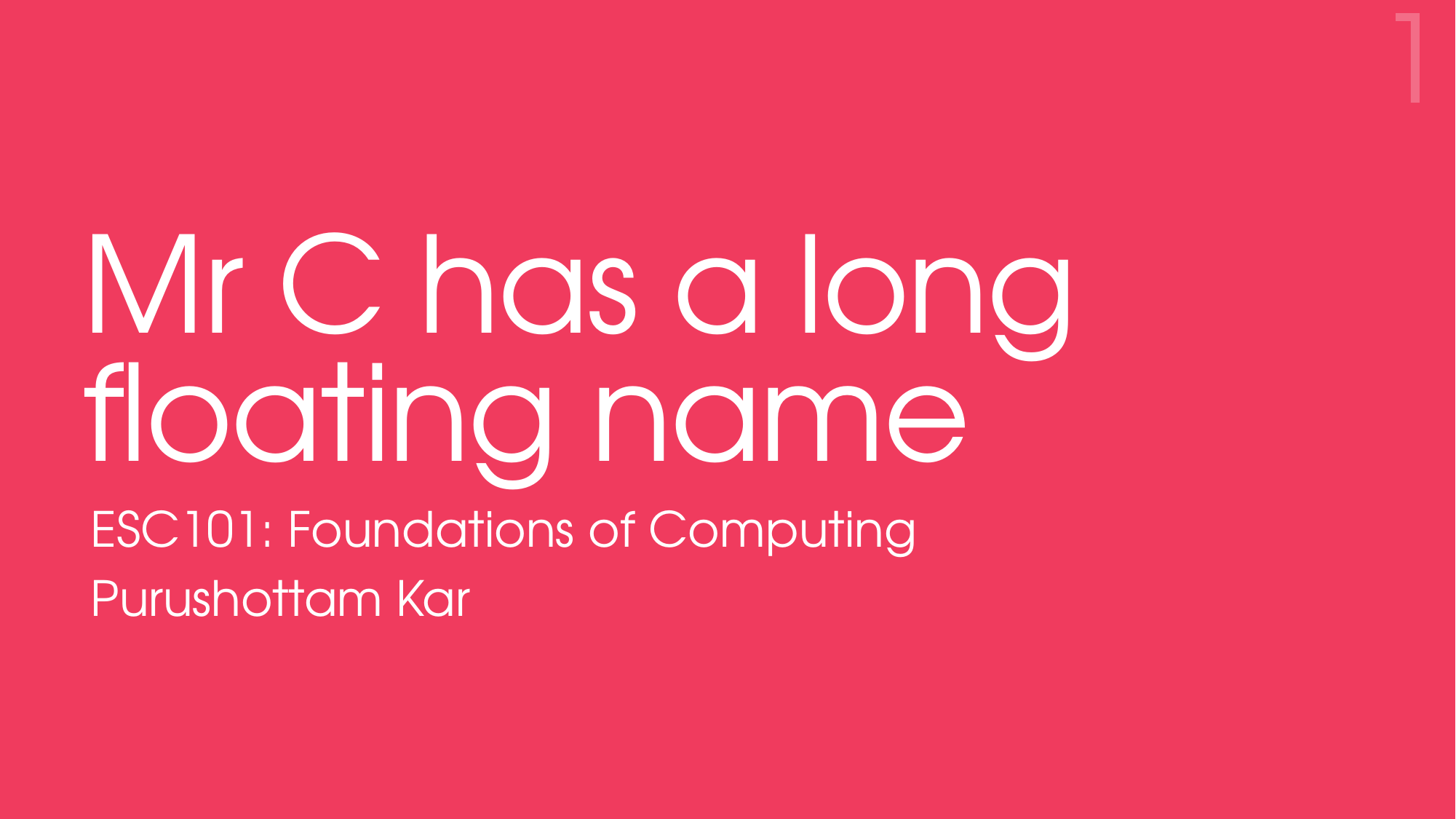

1
# Mr C has a long floating name
ESC101: Foundations of Computing
Purushottam Kar